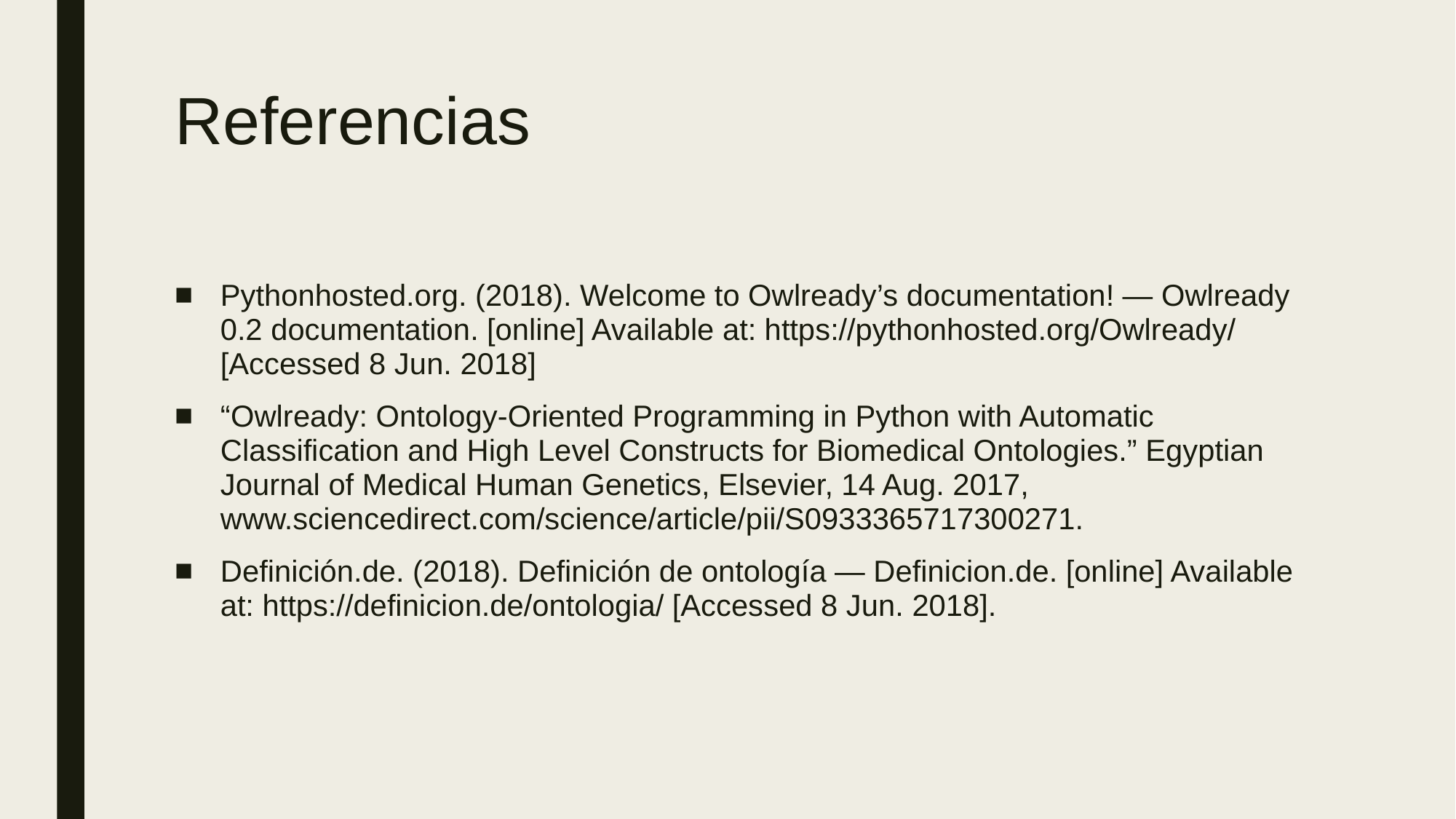

# Referencias
Pythonhosted.org. (2018). Welcome to Owlready’s documentation! — Owlready 0.2 documentation. [online] Available at: https://pythonhosted.org/Owlready/ [Accessed 8 Jun. 2018]
“Owlready: Ontology-Oriented Programming in Python with Automatic Classification and High Level Constructs for Biomedical Ontologies.” Egyptian Journal of Medical Human Genetics, Elsevier, 14 Aug. 2017, www.sciencedirect.com/science/article/pii/S0933365717300271.
Definición.de. (2018). Definición de ontología — Definicion.de. [online] Available at: https://definicion.de/ontologia/ [Accessed 8 Jun. 2018].